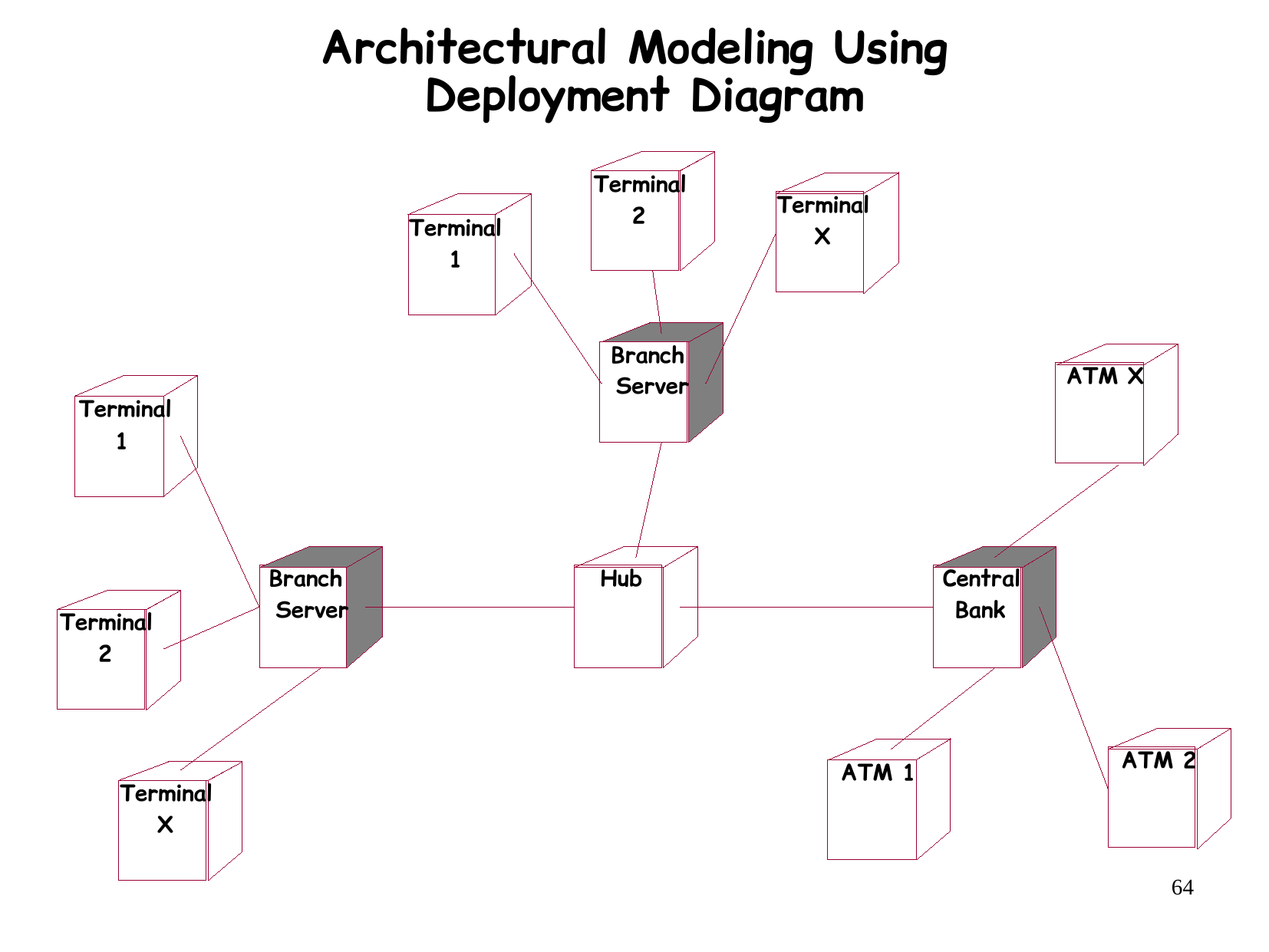

# Architectural Modeling Using Deployment Diagram

Terminal

Terminal
2

Terminal
X

1

Branch

ATM X

Server

Terminal
1

Branch
Hub
Central

Server
Bank

Terminal
2

ATM 2

ATM 1

Terminal
X